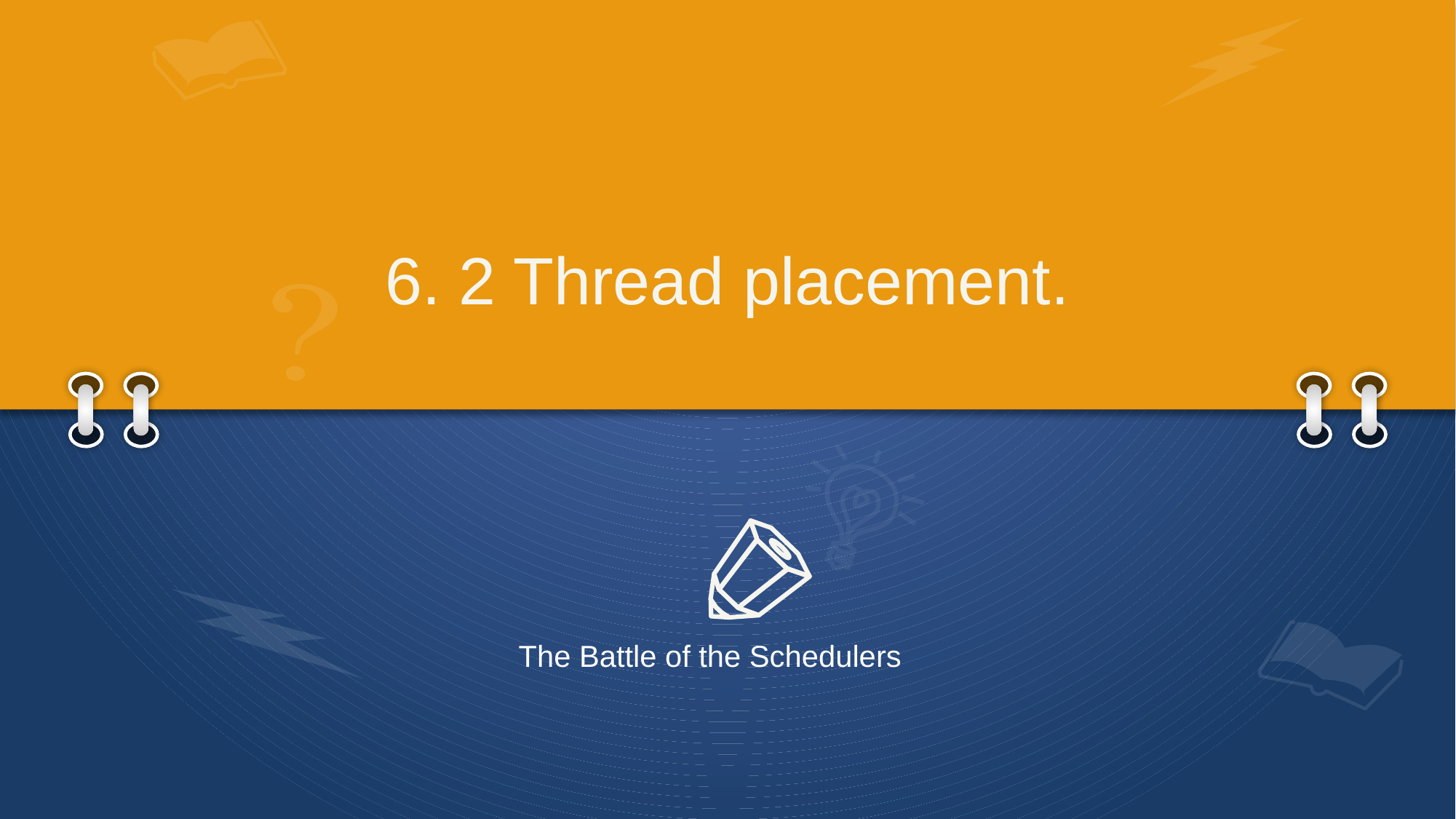

# 6. 2 Thread placement.
The Battle of the Schedulers